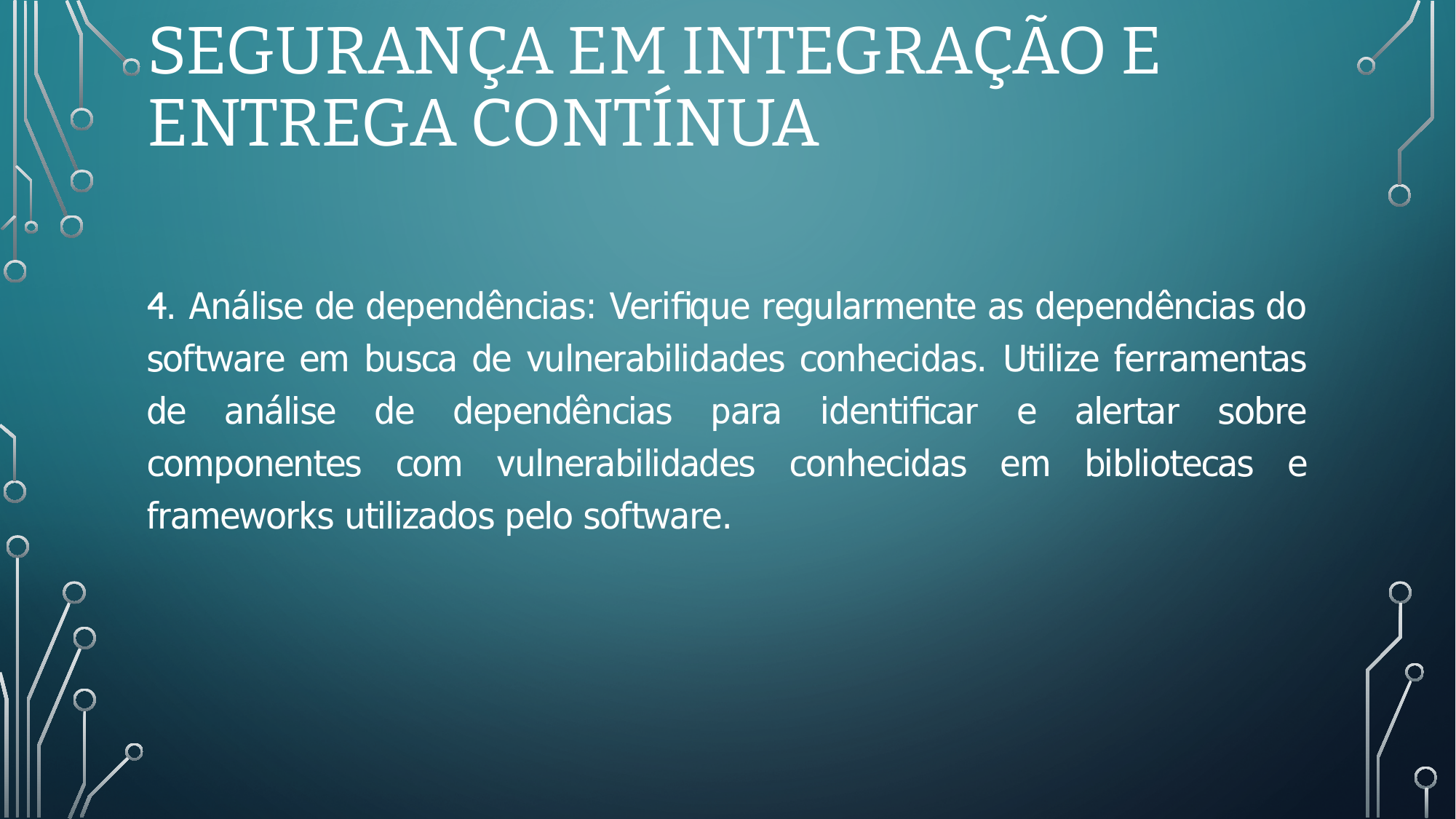

# SEGURANÇA EM INTEGRAÇÃO E ENTREGA CONTÍNUA
4. Análise de dependências: Verifique regularmente as dependências do software em busca de vulnerabilidades conhecidas. Utilize ferramentas de análise de dependências para identificar e alertar sobre componentes com vulnerabilidades conhecidas em bibliotecas e frameworks utilizados pelo software.